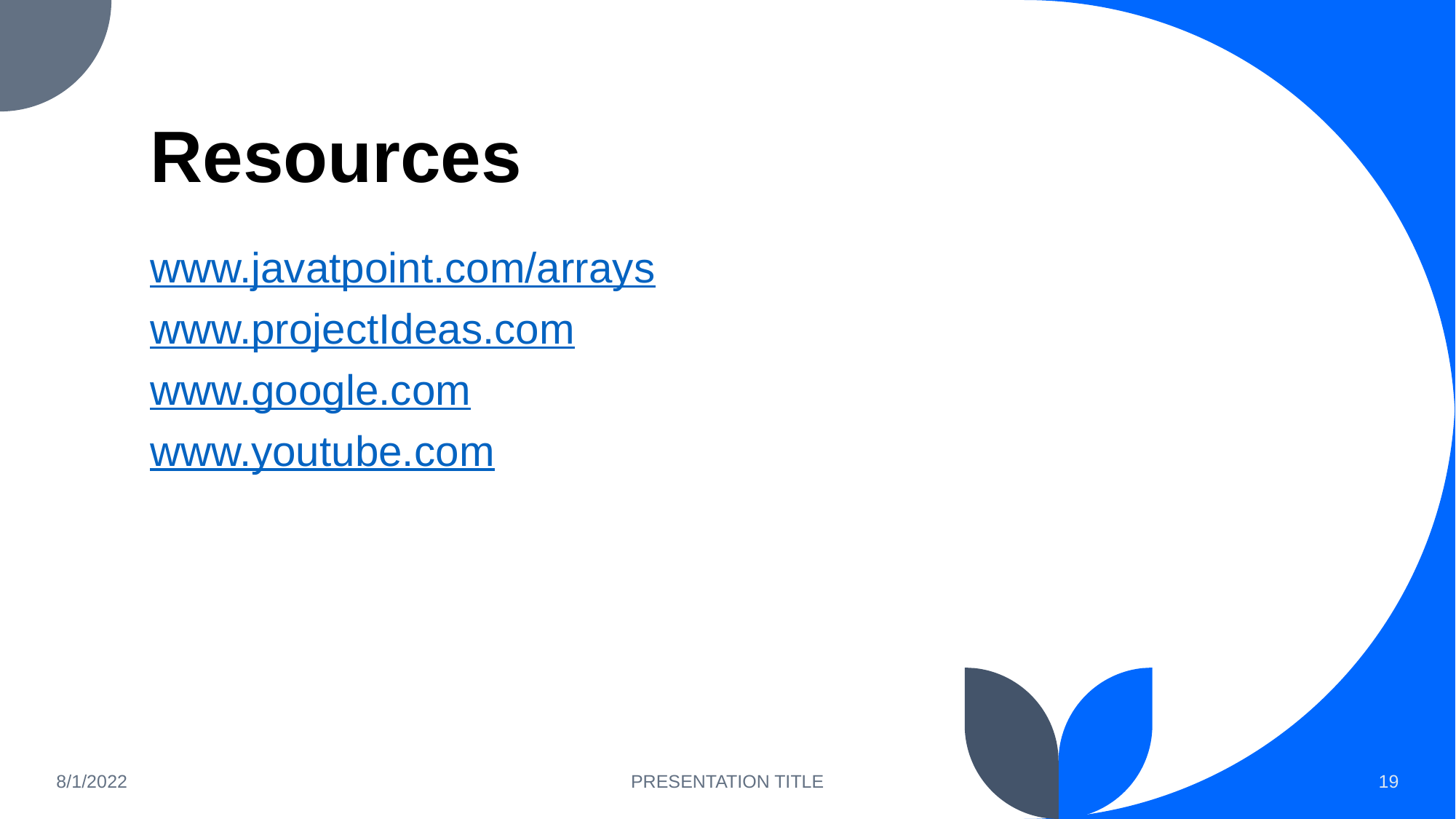

# Resources
www.javatpoint.com/arrays
www.projectIdeas.com
www.google.com
www.youtube.com

8/1/2022
PRESENTATION TITLE
19